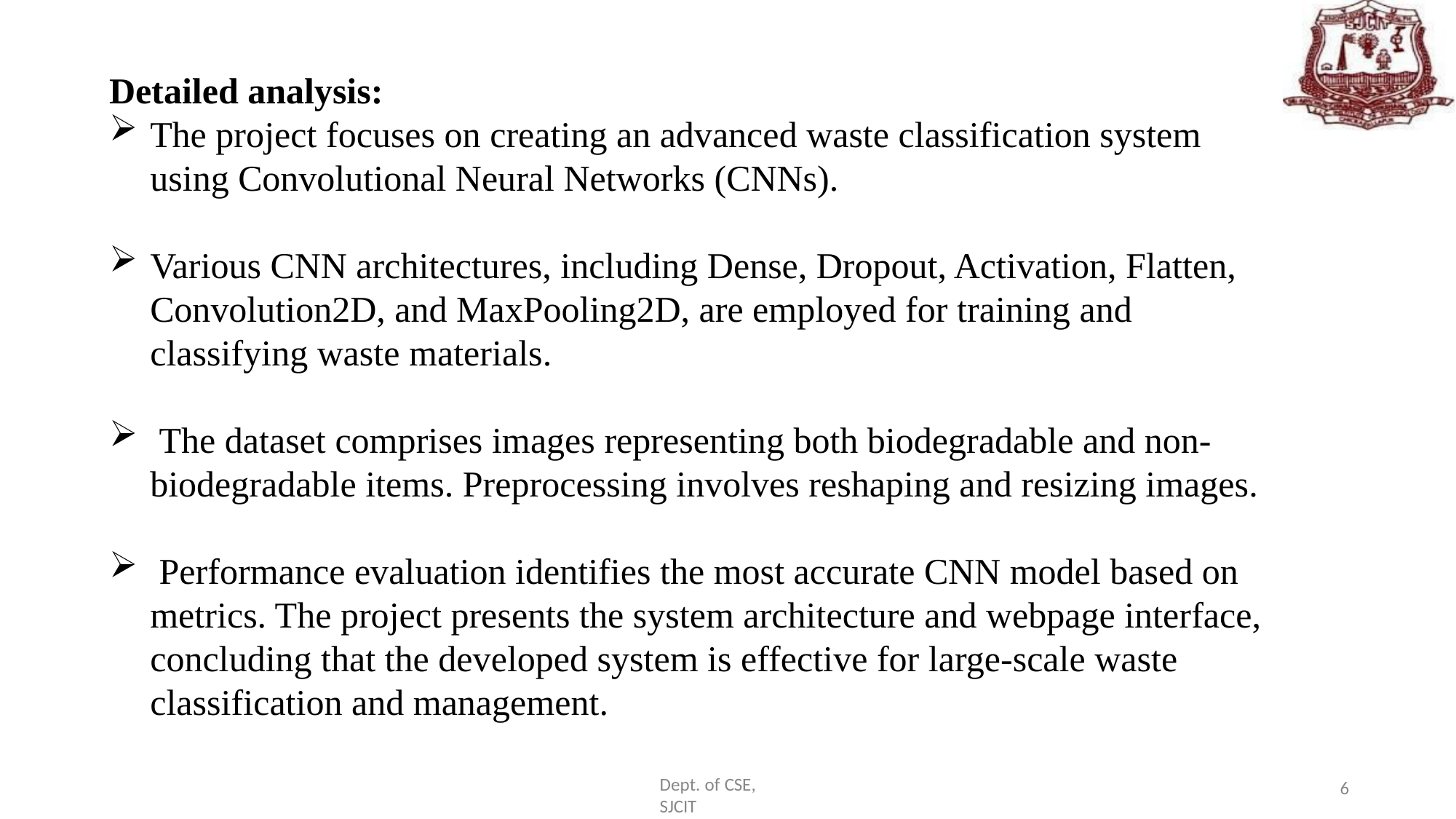

Detailed analysis:
The project focuses on creating an advanced waste classification system using Convolutional Neural Networks (CNNs).

Various CNN architectures, including Dense, Dropout, Activation, Flatten, Convolution2D, and MaxPooling2D, are employed for training and classifying waste materials.

 The dataset comprises images representing both biodegradable and non-biodegradable items. Preprocessing involves reshaping and resizing images.

 Performance evaluation identifies the most accurate CNN model based on metrics. The project presents the system architecture and webpage interface, concluding that the developed system is effective for large-scale waste classification and management.

Dept. of CSE, SJCIT
6